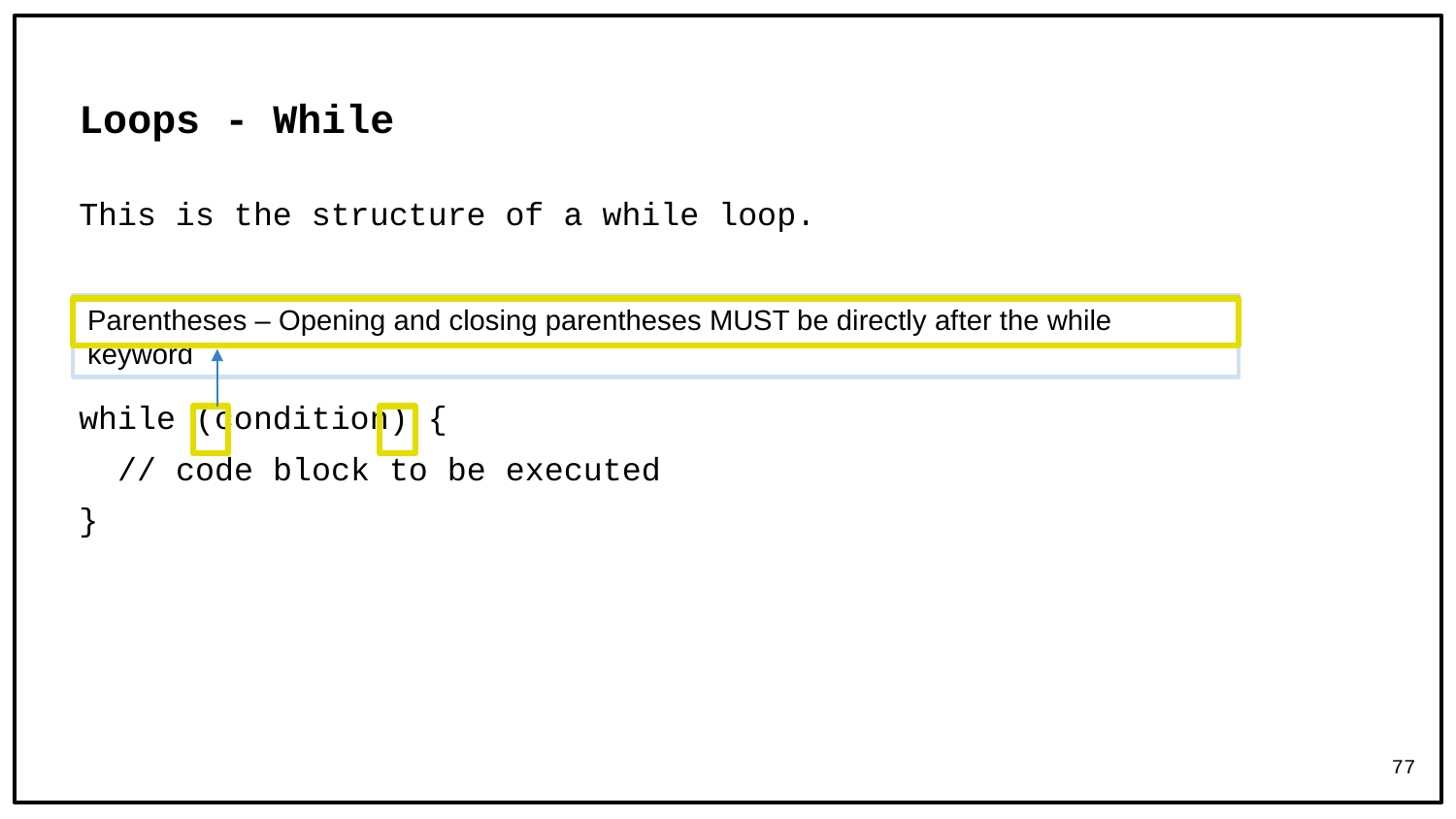

# Loops - While
This is the structure of a while loop.

while (condition) {
  // code block to be executed
}
Parentheses – Opening and closing parentheses MUST be directly after the while keyword

77